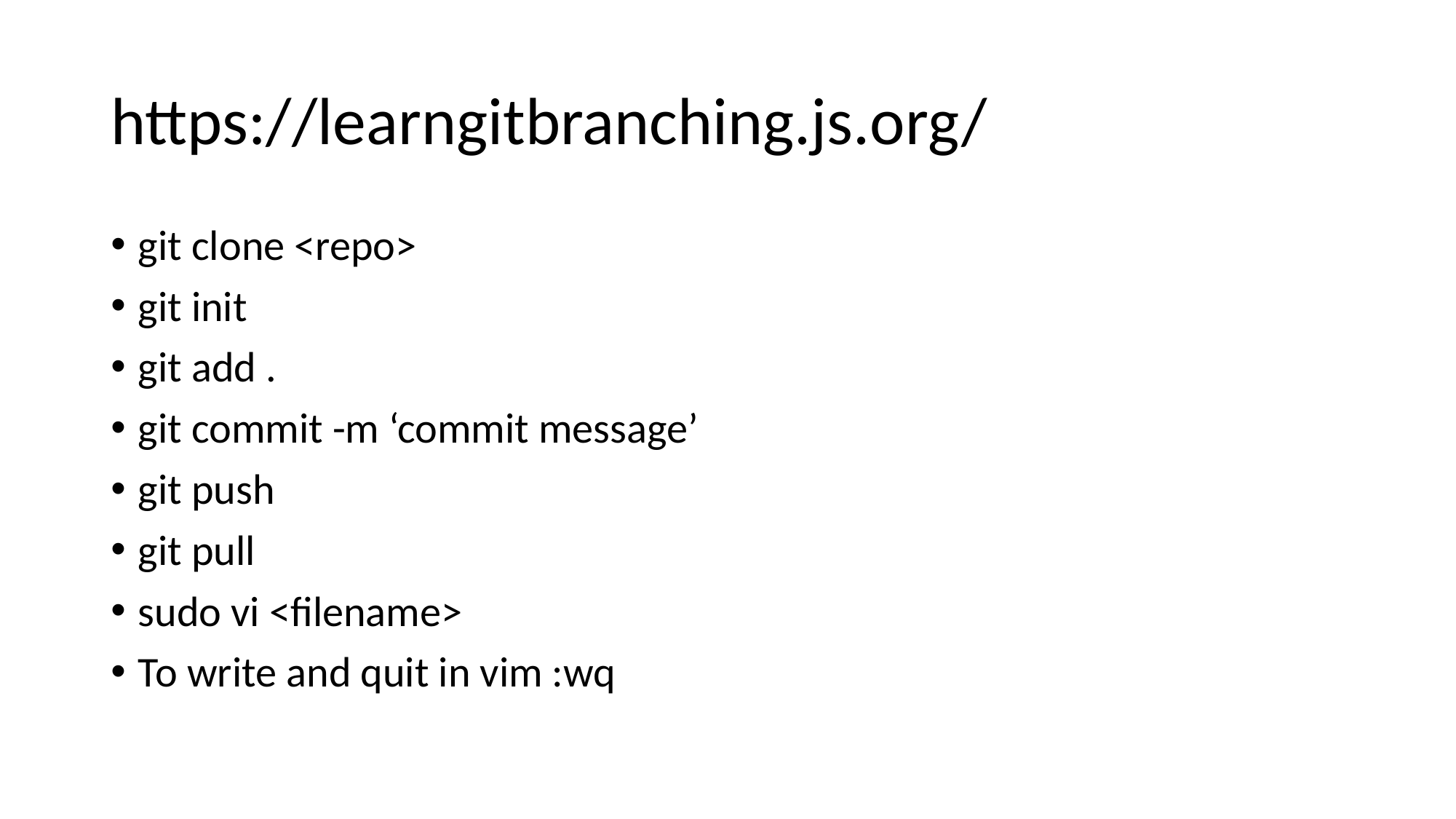

# https://learngitbranching.js.org/
git clone <repo>
git init
git add .
git commit -m ‘commit message’
git push
git pull
sudo vi <filename>
To write and quit in vim :wq